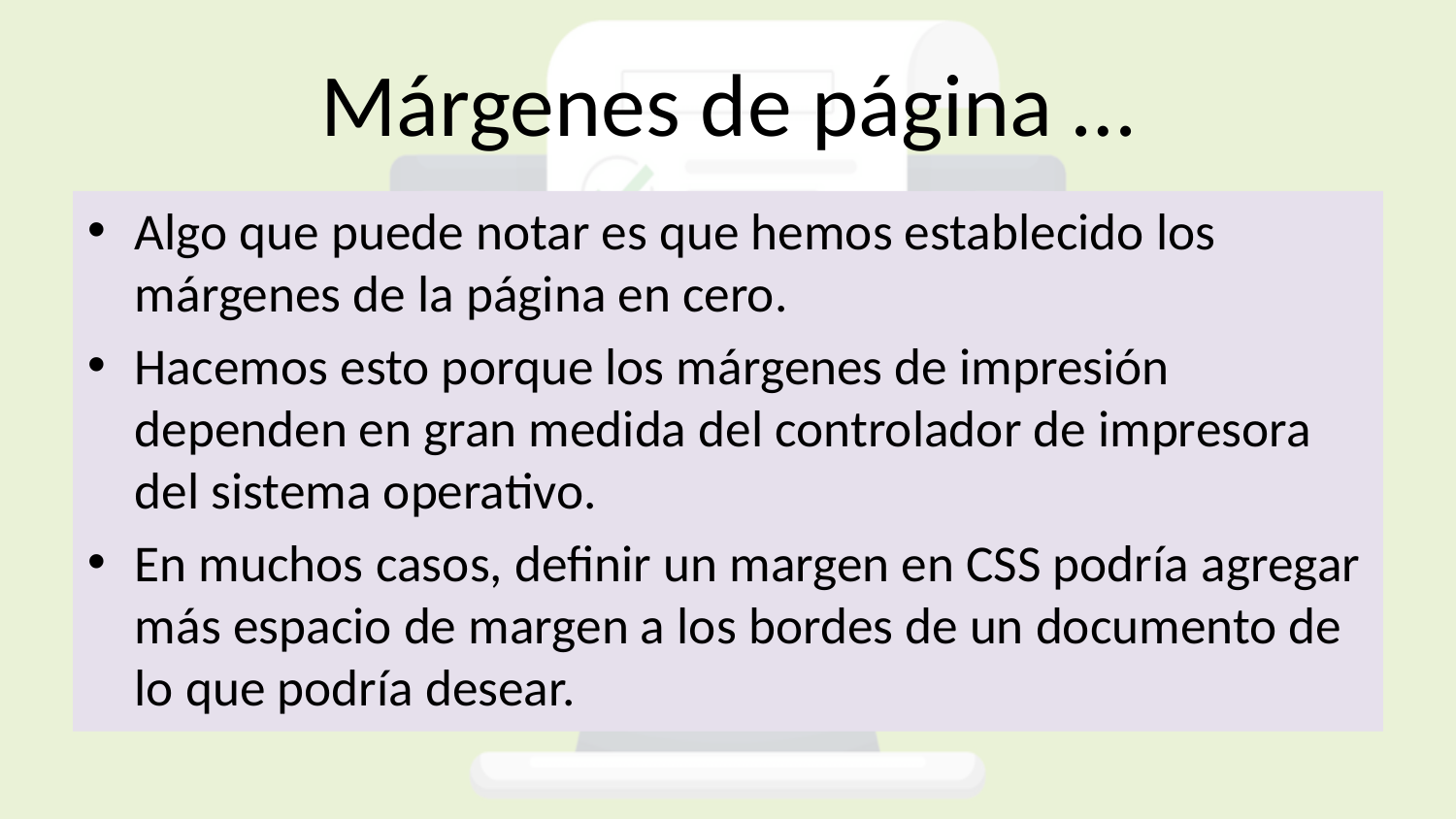

# Márgenes de página …
Algo que puede notar es que hemos establecido los márgenes de la página en cero.
Hacemos esto porque los márgenes de impresión dependen en gran medida del controlador de impresora del sistema operativo.
En muchos casos, definir un margen en CSS podría agregar más espacio de margen a los bordes de un documento de lo que podría desear.